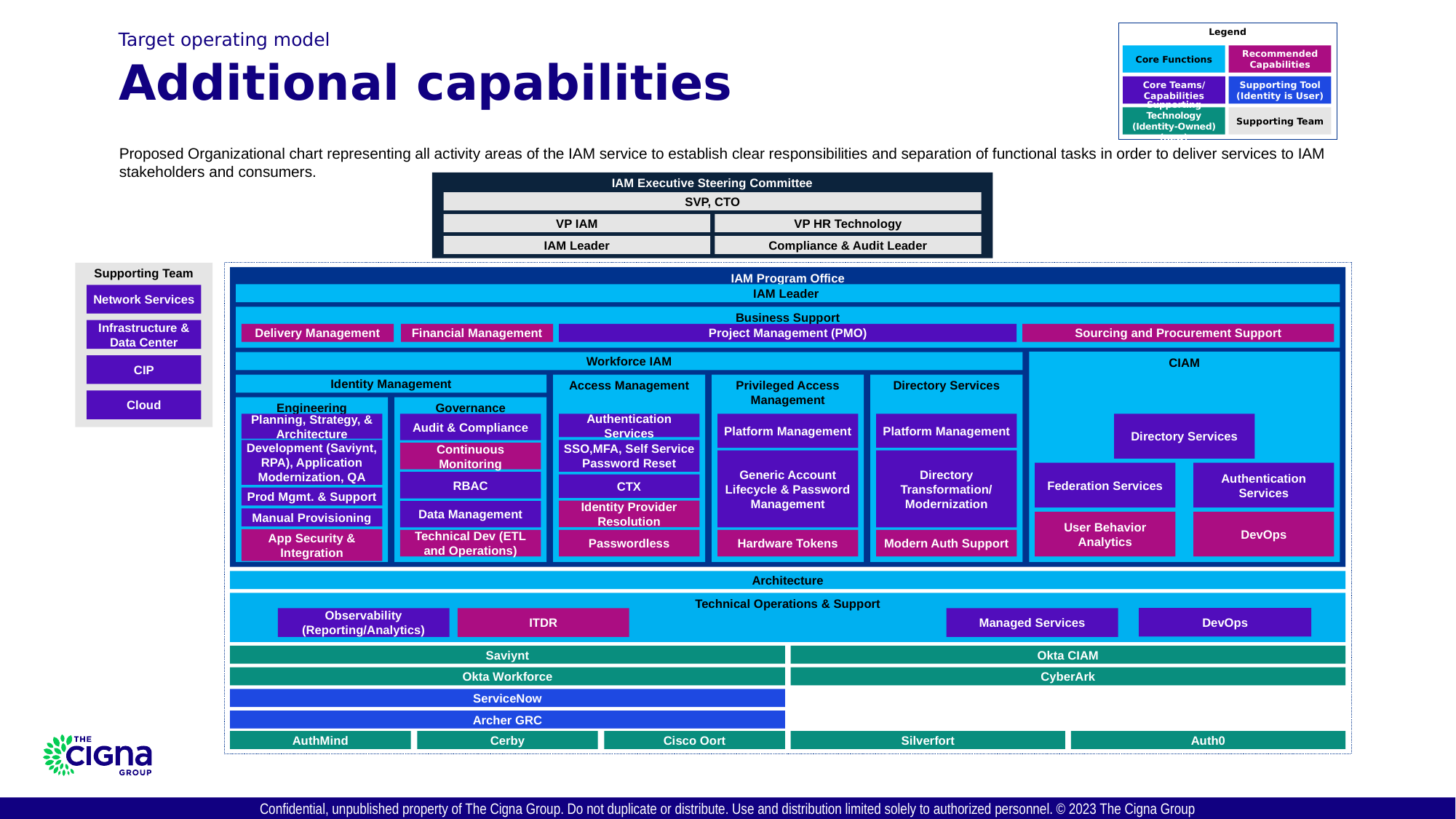

Target operating model
Legend
Core Functions
Recommended Capabilities
Core Teams/
Capabilities
Supporting Tool
(Identity is User)
Supporting Technology
(Identity-Owned) (new)
Supporting Team
# Additional capabilities
Proposed Organizational chart representing all activity areas of the IAM service to establish clear responsibilities and separation of functional tasks in order to deliver services to IAM stakeholders and consumers.
IAM Executive Steering Committee

SVP, CTO
VP IAM
VP HR Technology
IAM Leader
Compliance & Audit Leader
Supporting Team

IAM Program Office

IAM Leader
Network Services
Business Support
Infrastructure & Data Center
Delivery Management
Financial Management
Project Management (PMO)
Sourcing and Procurement Support
CIAM
Workforce IAM
CIP
Identity Management
Access Management
Privileged Access Management
Directory Services
Cloud
Engineering
Governance
Planning, Strategy, & Architecture
Authentication Services
Platform Management
Audit & Compliance
Platform Management
Directory Services
Federation Services
Authentication Services
User Behavior Analytics
DevOps
SSO,MFA, Self Service Password Reset
Development (Saviynt, RPA), Application Modernization, QA
Continuous Monitoring
Generic Account Lifecycle & Password Management
Directory Transformation/
Modernization
RBAC
CTX
Prod Mgmt. & Support
Identity Provider Resolution
Data Management
Manual Provisioning
App Security & Integration
Technical Dev (ETL and Operations)
Passwordless
Hardware Tokens
Modern Auth Support
Architecture
Technical Operations & Support
Observability
(Reporting/Analytics)
ITDR
Managed Services
Saviynt
Okta CIAM
Okta Workforce
CyberArk
ServiceNow
Archer GRC
AuthMind
Cerby
Cisco Oort
Silverfort
Auth0
DevOps